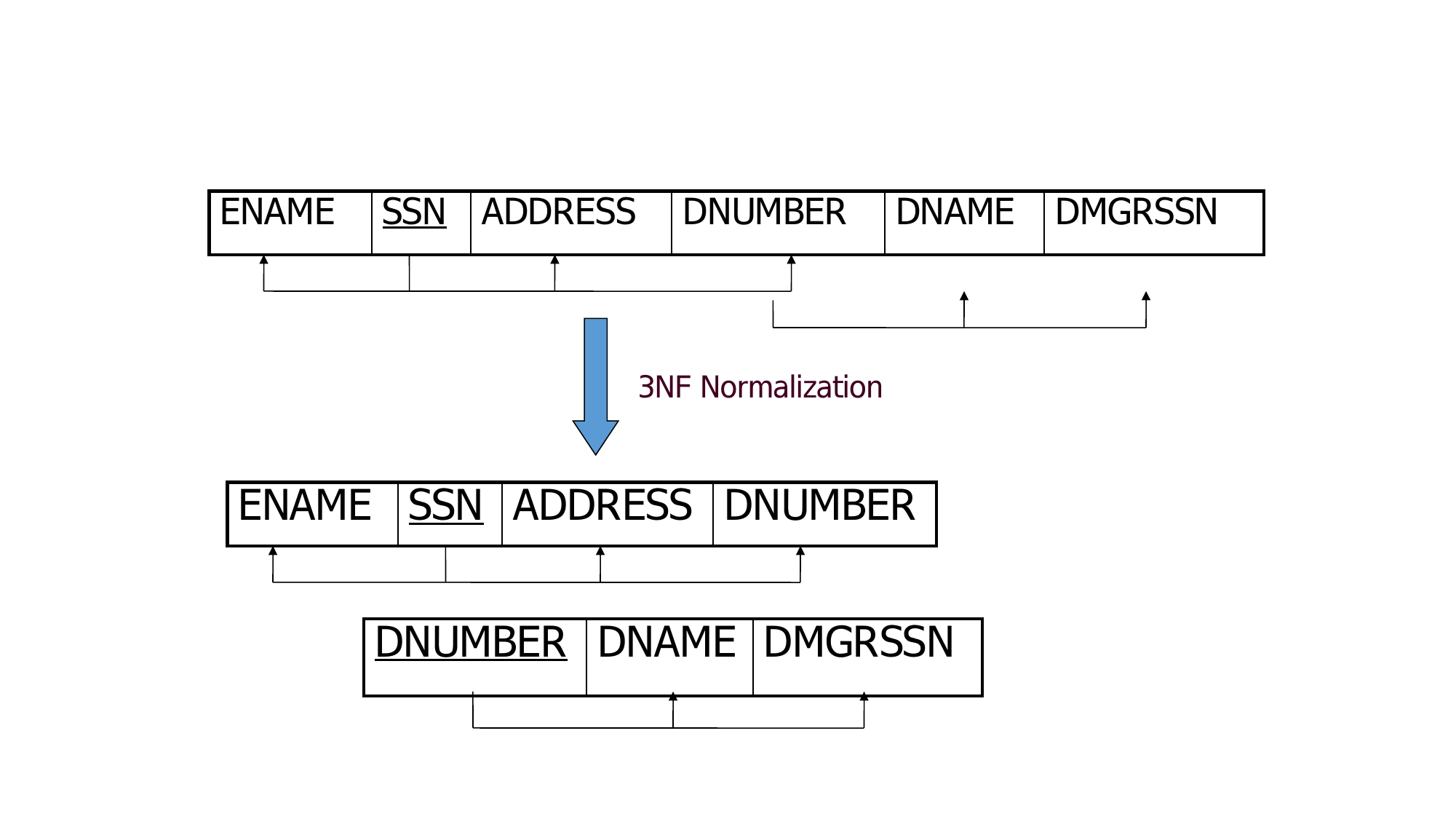

#
| ENAME | SSN | ADDRESS | DNUMBER | DNAME | DMGRSSN |
| --- | --- | --- | --- | --- | --- |

3NF Normalization
| ENAME | SSN | ADDRESS | DNUMBER |
| --- | --- | --- | --- |

| DNUMBER | DNAME | DMGRSSN |
| --- | --- | --- |